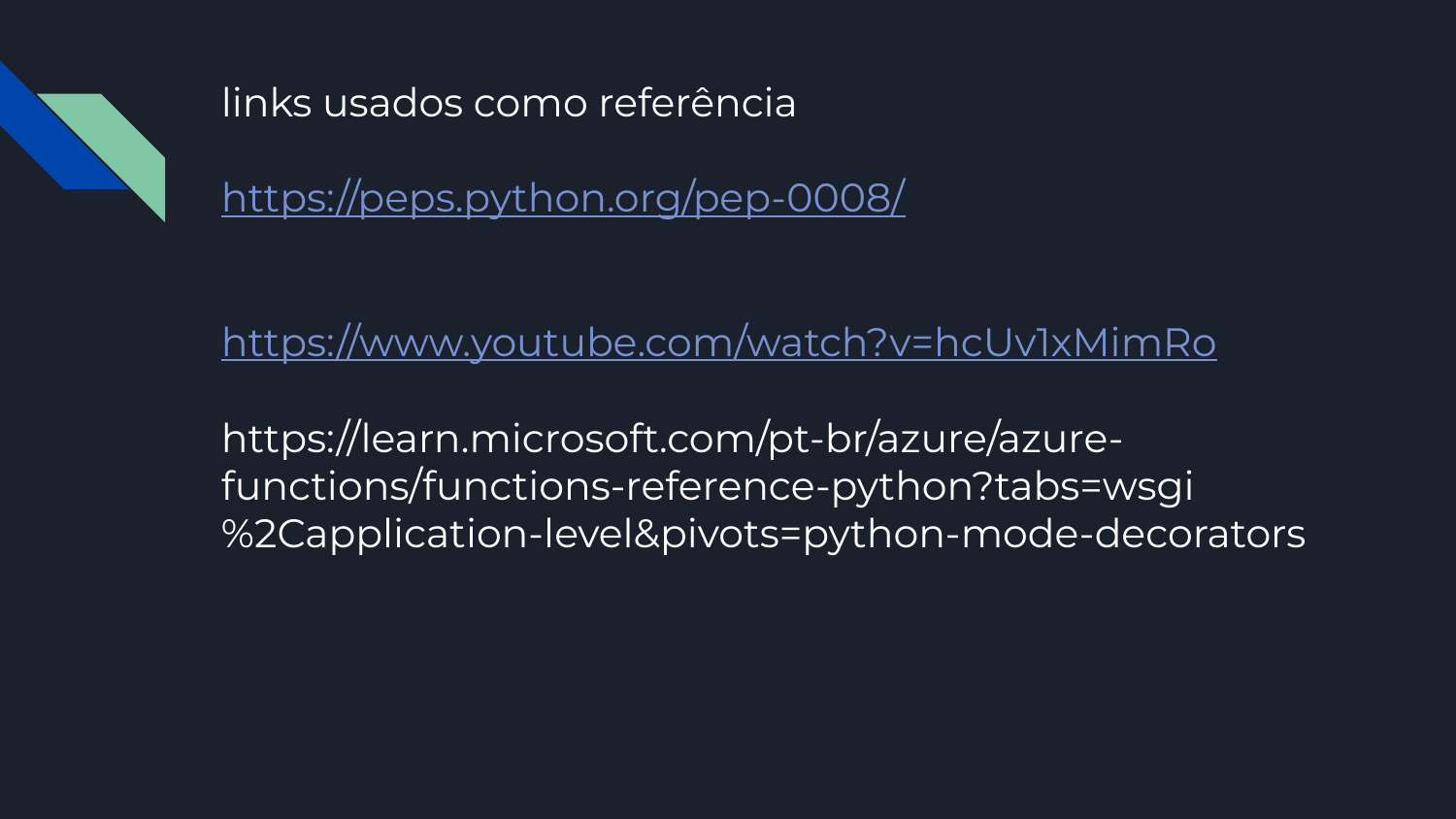

# links usados como referência

https://peps.python.org/pep-0008/

https://www.youtube.com/watch?v=hcUv1xMimRo

https://learn.microsoft.com/pt-br/azure/azure-functions/functions-reference-python?tabs=wsgi%2Capplication-level&pivots=python-mode-decorators